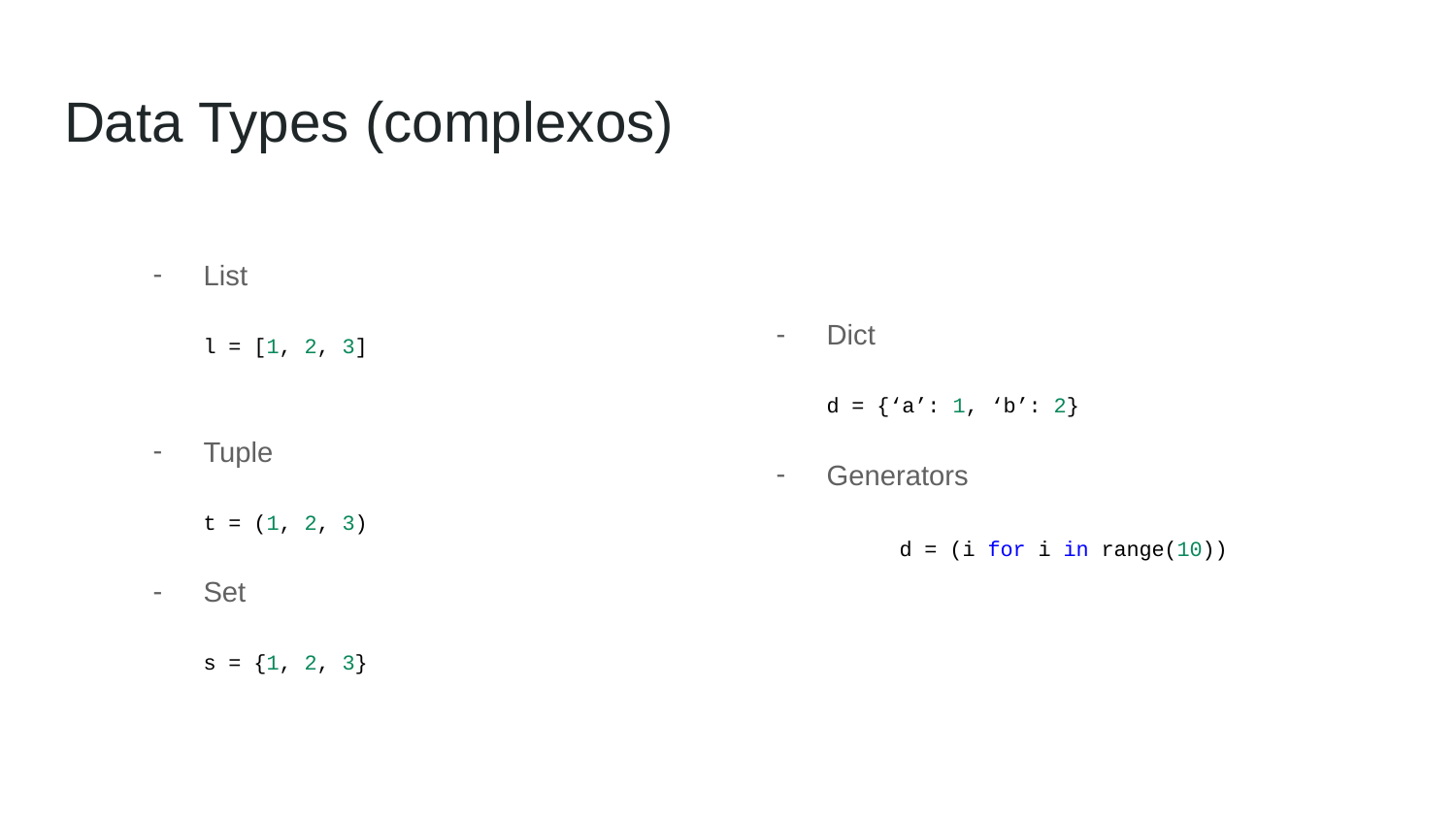

# Data Types (complexos)
List
l = [1, 2, 3]

Tuple
t = (1, 2, 3)

Set
s = {1, 2, 3}
Dict
d = {‘a’: 1, ‘b’: 2}

Generators
	d = (i for i in range(10))